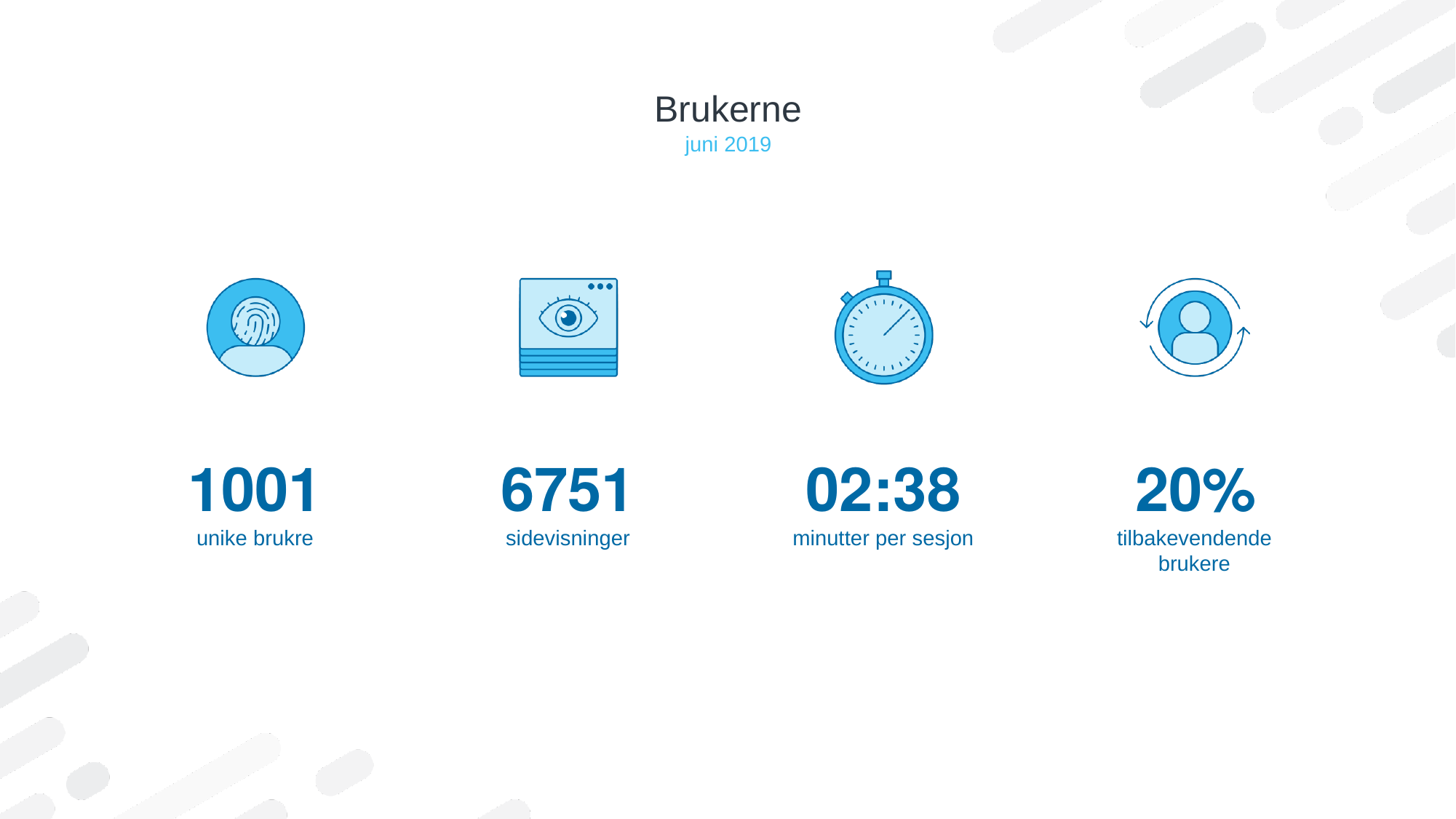

# Brukerne
juni 2019
1001
6751
02:38
20%